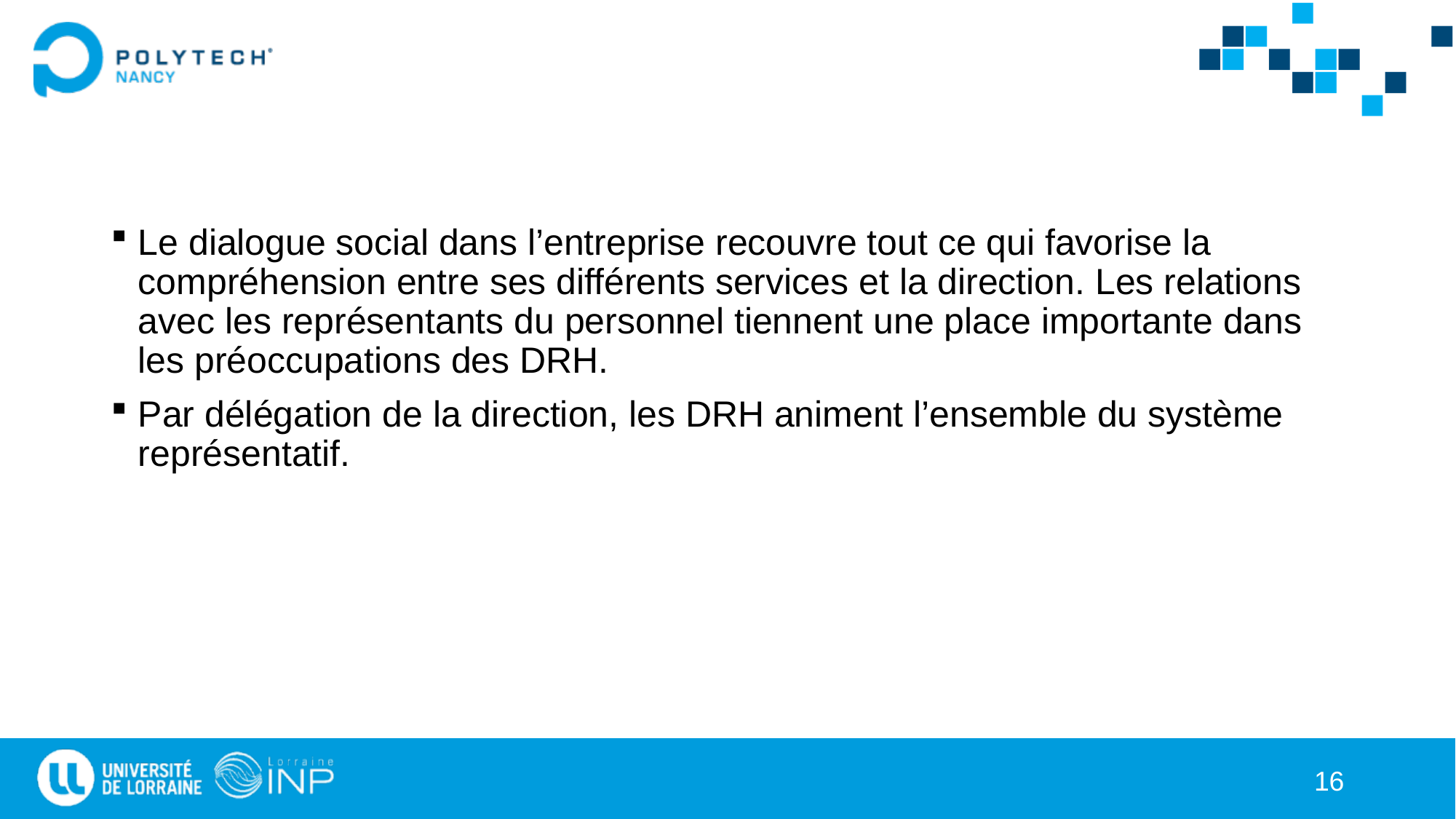

#
Le dialogue social dans l’entreprise recouvre tout ce qui favorise la compréhension entre ses différents services et la direction. Les relations avec les représentants du personnel tiennent une place importante dans les préoccupations des DRH.
Par délégation de la direction, les DRH animent l’ensemble du système représentatif.